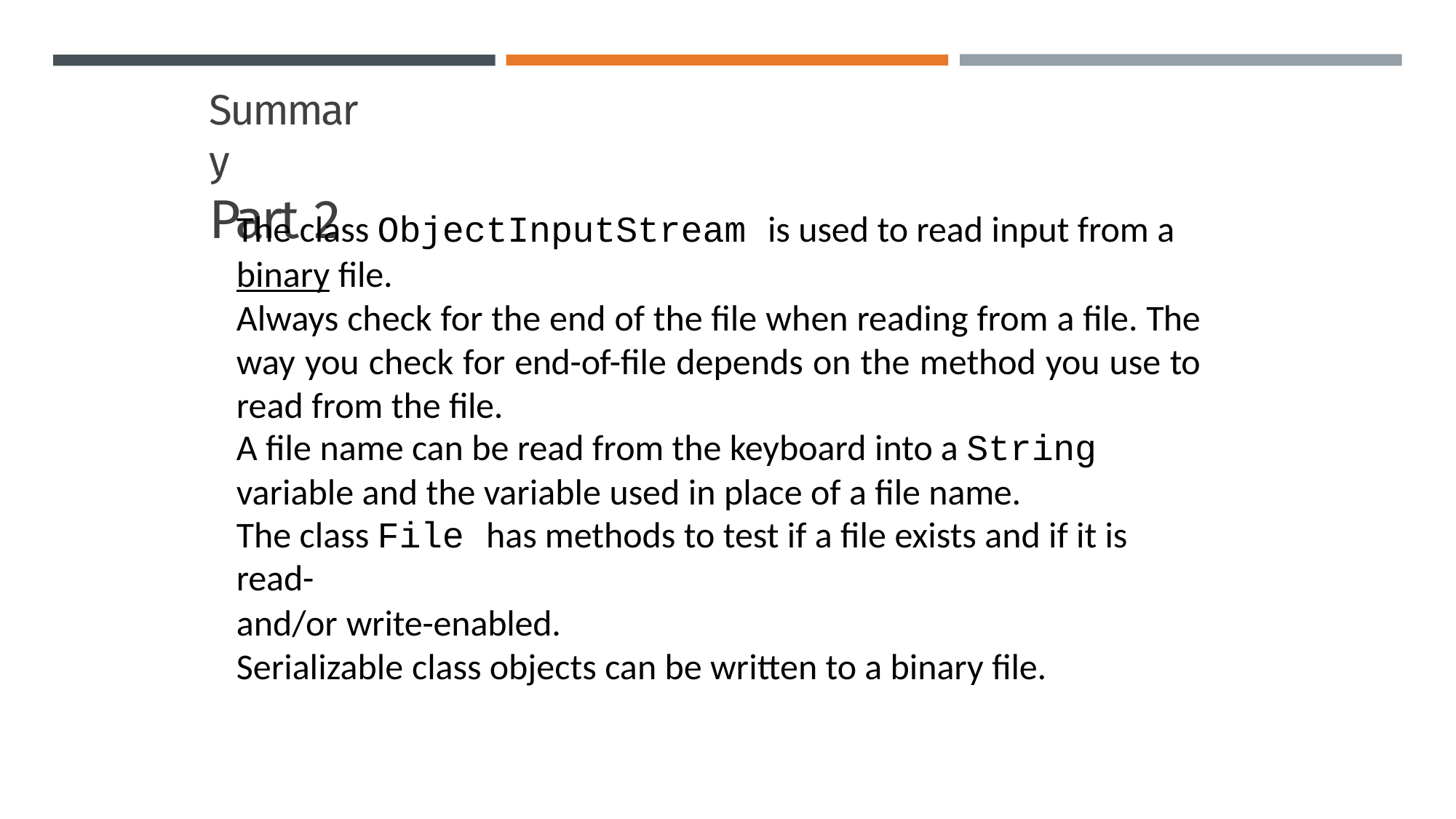

# Summary
Part 2
The class ObjectInputStream is used to read input from a
binary file.
Always check for the end of the file when reading from a file. The way you check for end-of-file depends on the method you use to read from the file.
A file name can be read from the keyboard into a String
variable and the variable used in place of a file name.
The class File has methods to test if a file exists and if it is read-
and/or write-enabled.
Serializable class objects can be written to a binary file.